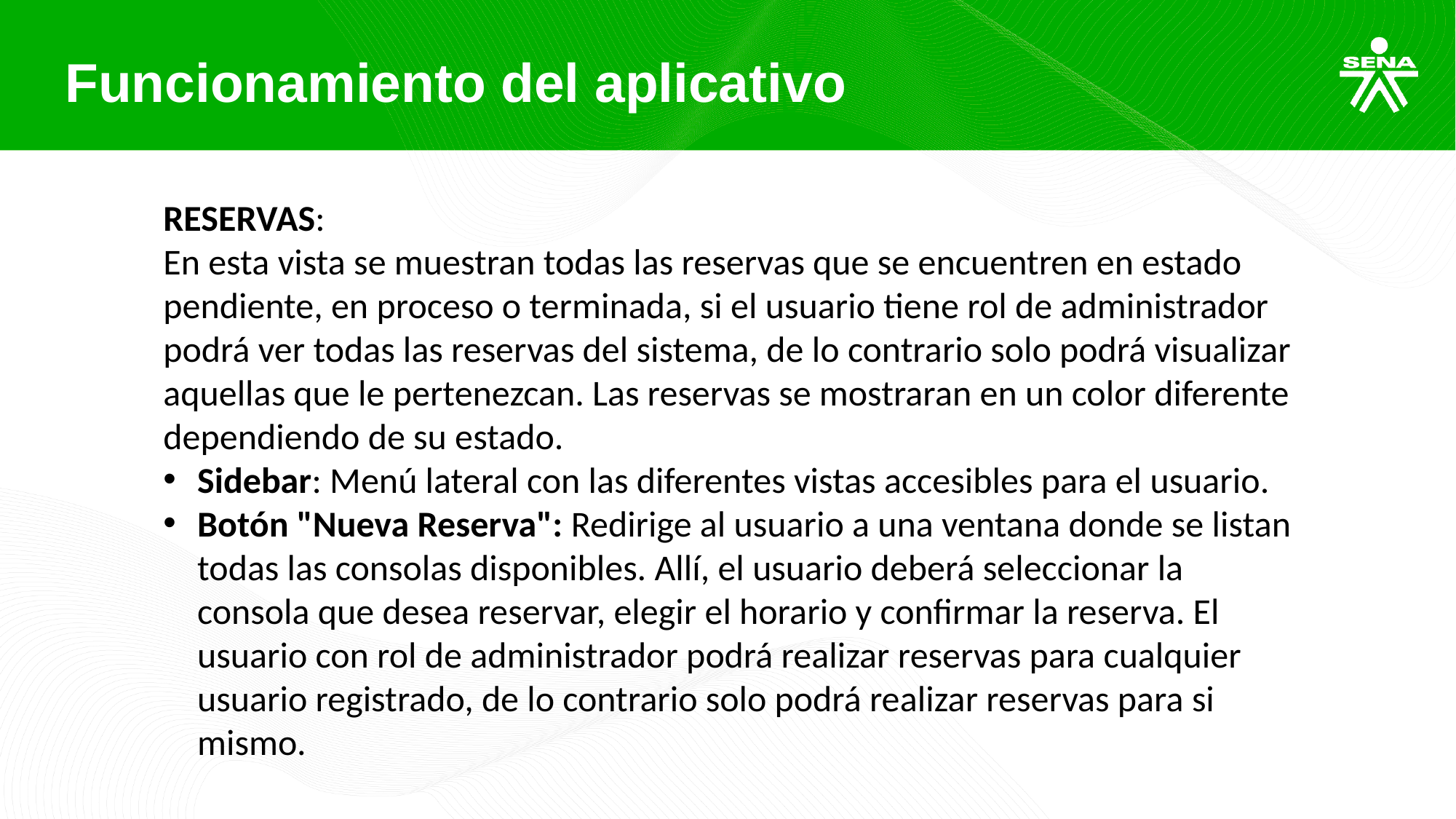

Funcionamiento del aplicativo

RESERVAS:
En esta vista se muestran todas las reservas que se encuentren en estado pendiente, en proceso o terminada, si el usuario tiene rol de administrador podrá ver todas las reservas del sistema, de lo contrario solo podrá visualizar aquellas que le pertenezcan. Las reservas se mostraran en un color diferente dependiendo de su estado.
Sidebar: Menú lateral con las diferentes vistas accesibles para el usuario.
Botón "Nueva Reserva": Redirige al usuario a una ventana donde se listan todas las consolas disponibles. Allí, el usuario deberá seleccionar la consola que desea reservar, elegir el horario y confirmar la reserva. El usuario con rol de administrador podrá realizar reservas para cualquier usuario registrado, de lo contrario solo podrá realizar reservas para si mismo.